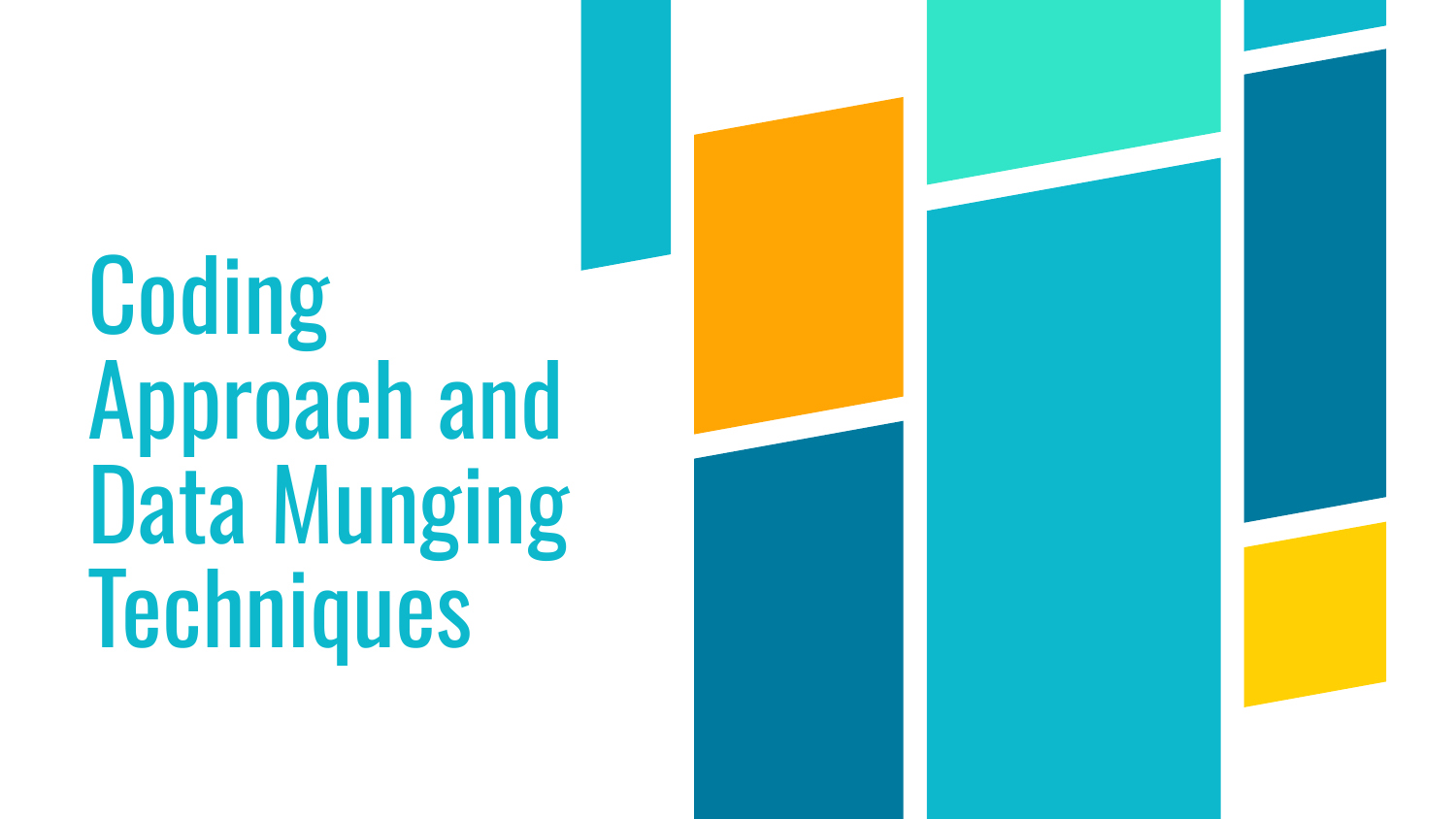

# Coding Approach and Data Munging Techniques